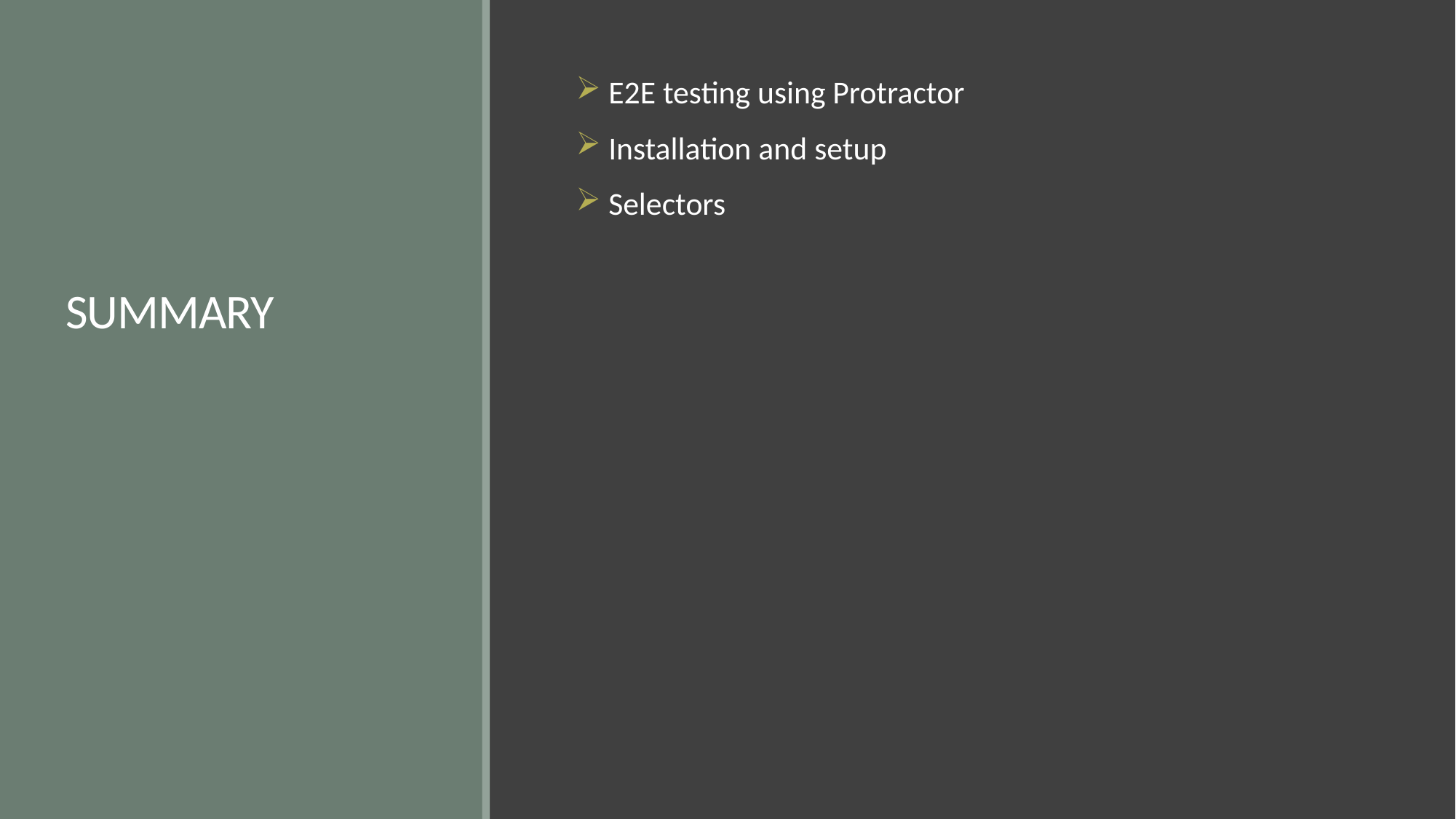

# SUMMARY
 E2E testing using Protractor
 Installation and setup
 Selectors